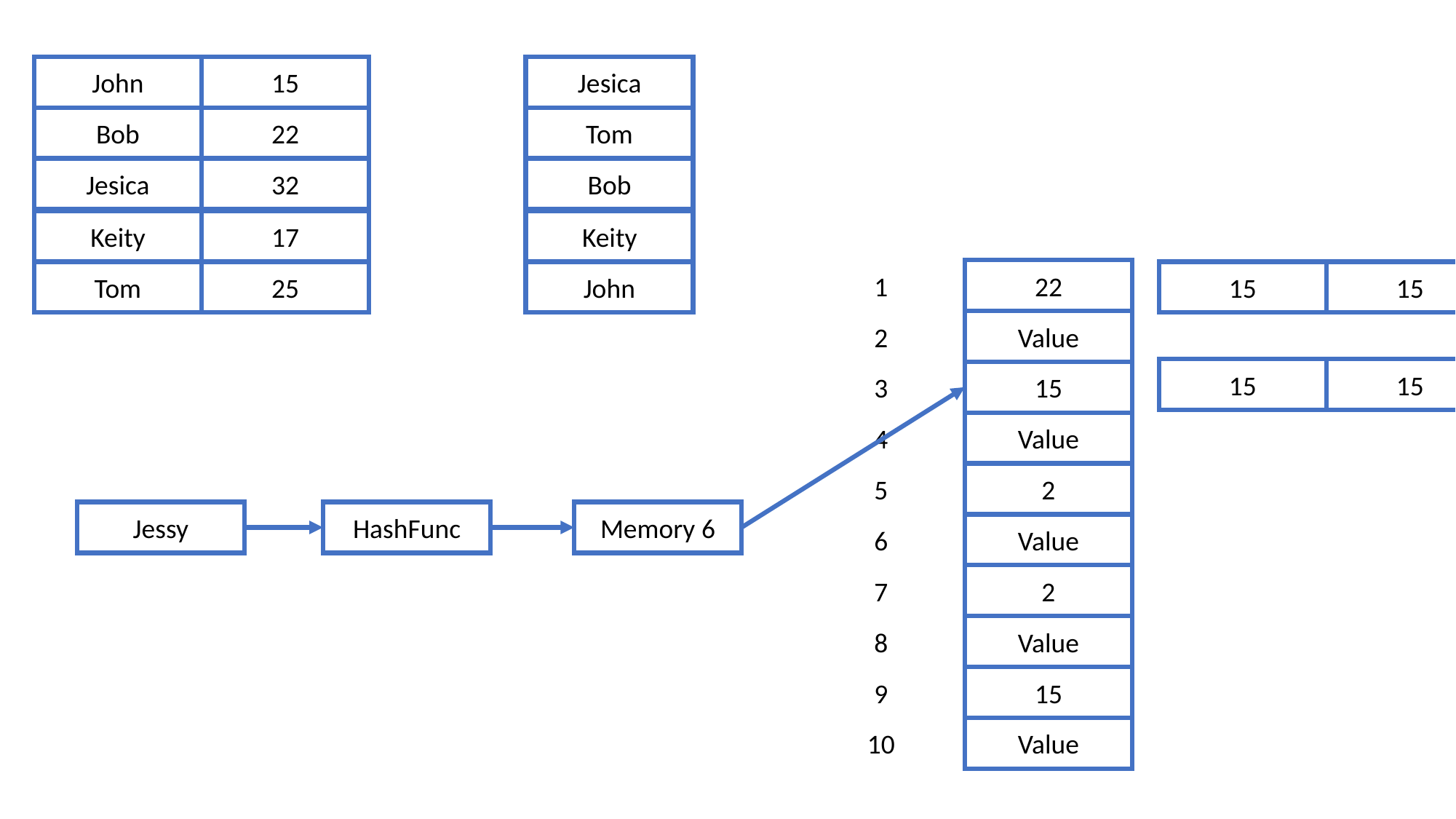

John
15
Jesica
Bob
22
Tom
Jesica
32
Bob
Keity
17
Keity
1
22
Tom
25
John
15
15
2
Value
15
15
3
15
4
Value
5
2
Jessy
HashFunc
Memory 6
6
Value
7
2
8
Value
9
15
Value
10